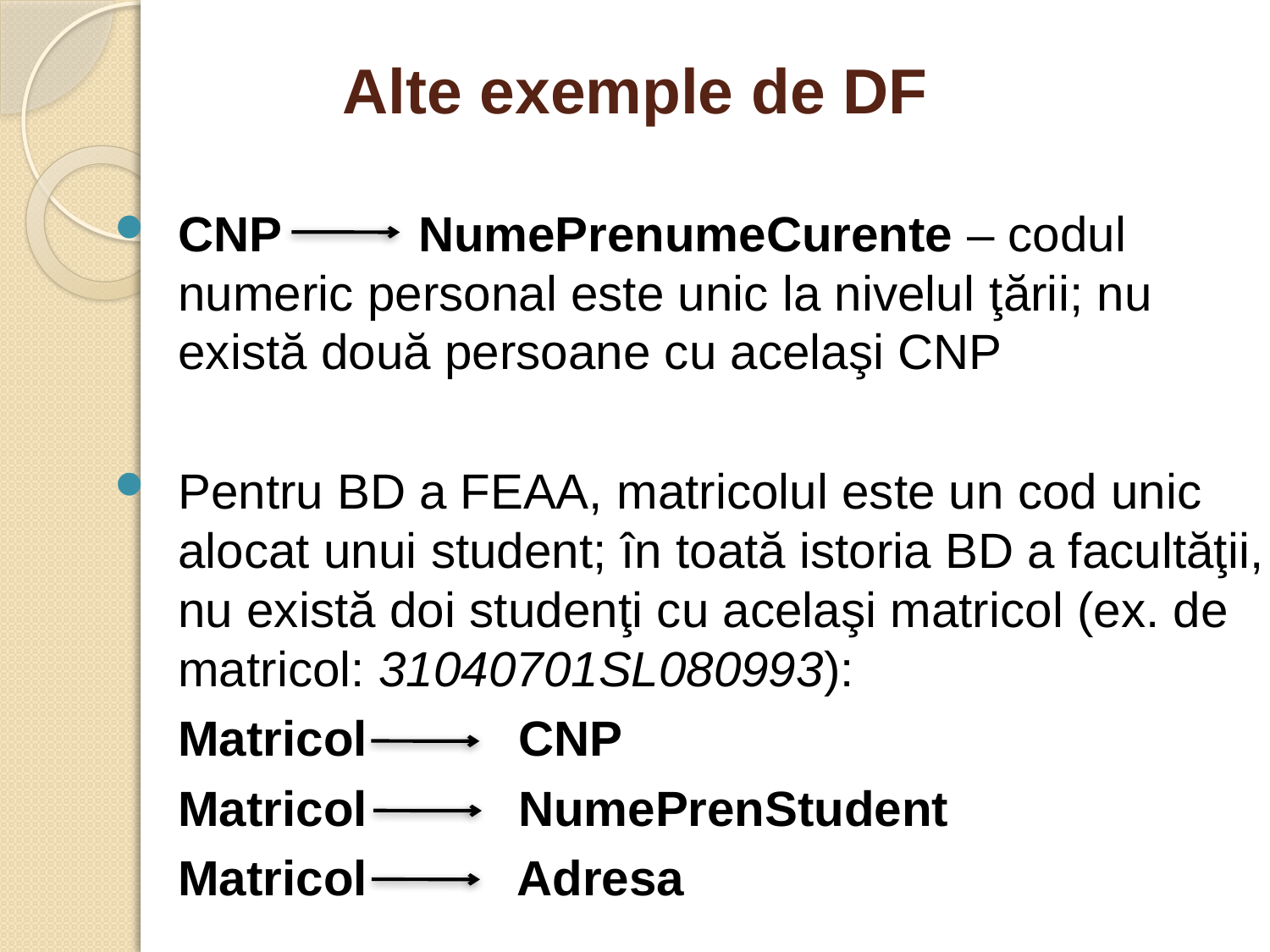

# Alte exemple de DF
CNP          NumePrenumeCurente – codul numeric personal este unic la nivelul ţării; nu există două persoane cu acelaşi CNP

Pentru BD a FEAA, matricolul este un cod unic alocat unui student; în toată istoria BD a facultăţii, nu există doi studenţi cu acelaşi matricol (ex. de matricol: 31040701SL080993):
	Matricol           CNP
	Matricol           NumePrenStudent
	Matricol           Adresa